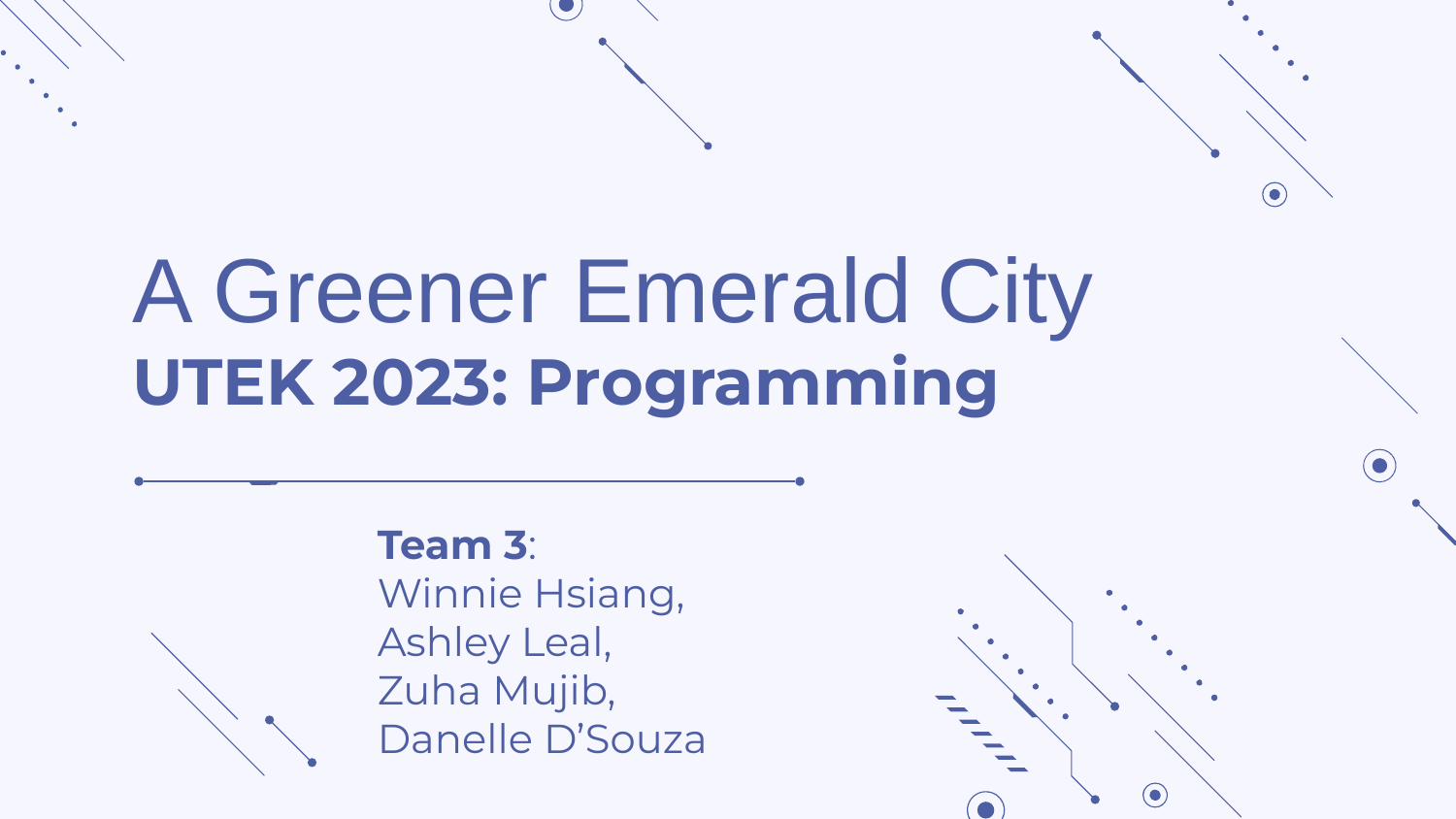

# A Greener Emerald City
UTEK 2023: Programming

Team 3:
Winnie Hsiang,
Ashley Leal,
Zuha Mujib,
Danelle D’Souza